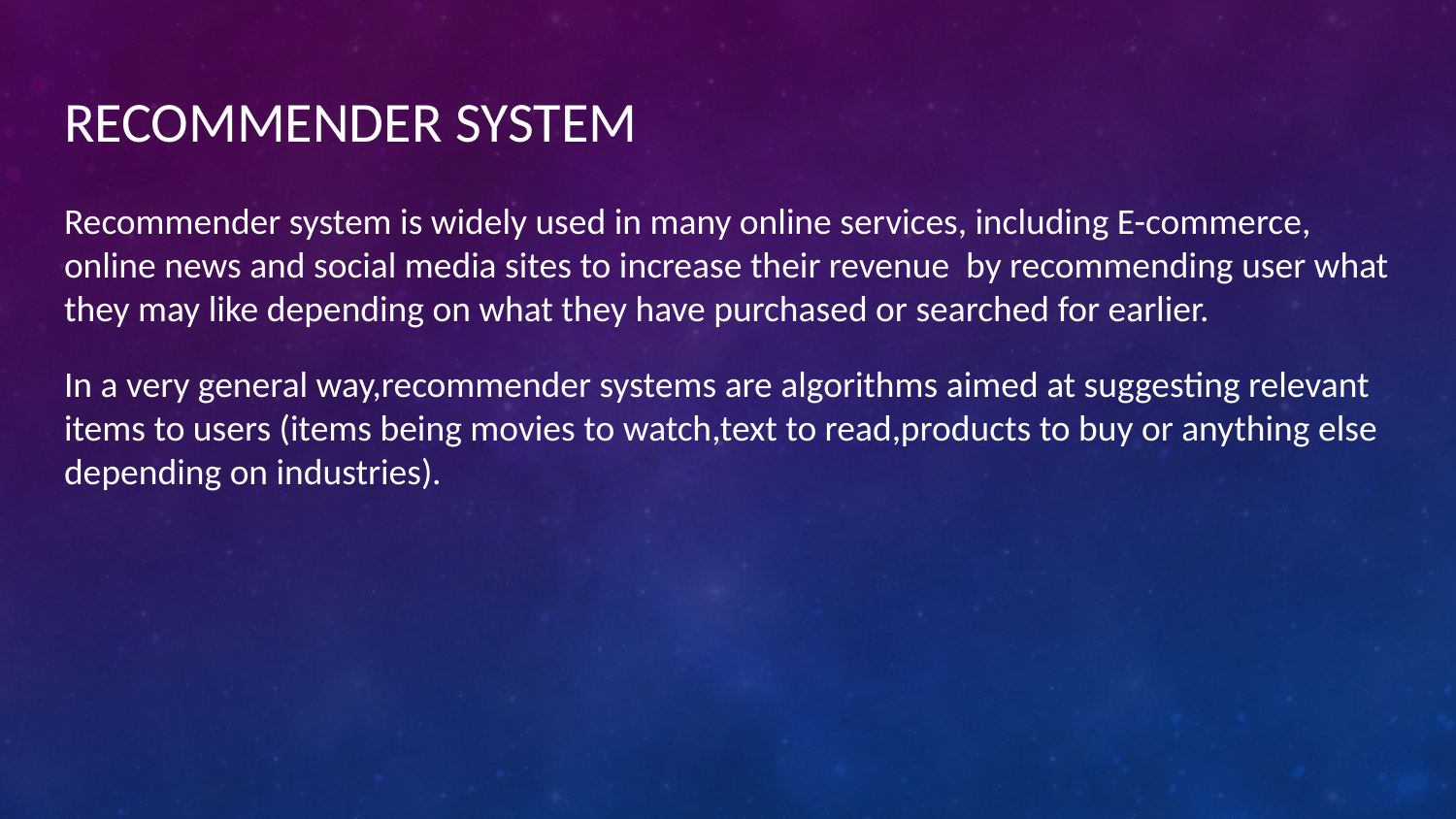

# Recommender System
Recommender system is widely used in many online services, including E-commerce, online news and social media sites to increase their revenue  by recommending user what they may like depending on what they have purchased or searched for earlier.
In a very general way,recommender systems are algorithms aimed at suggesting relevant items to users (items being movies to watch,text to read,products to buy or anything else depending on industries).